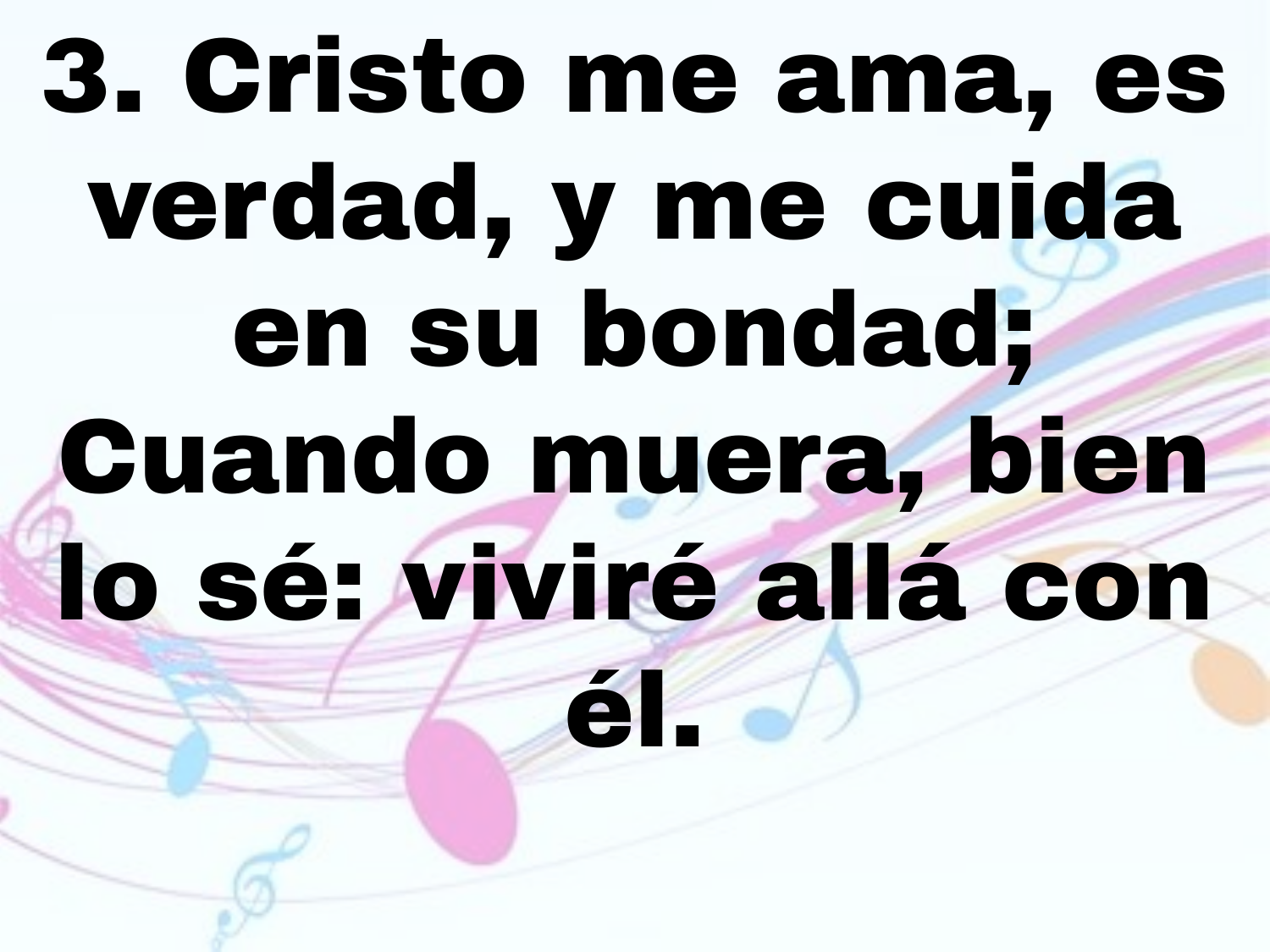

3. Cristo me ama, es verdad, y me cuida en su bondad; Cuando muera, bien lo sé: viviré allá con él.